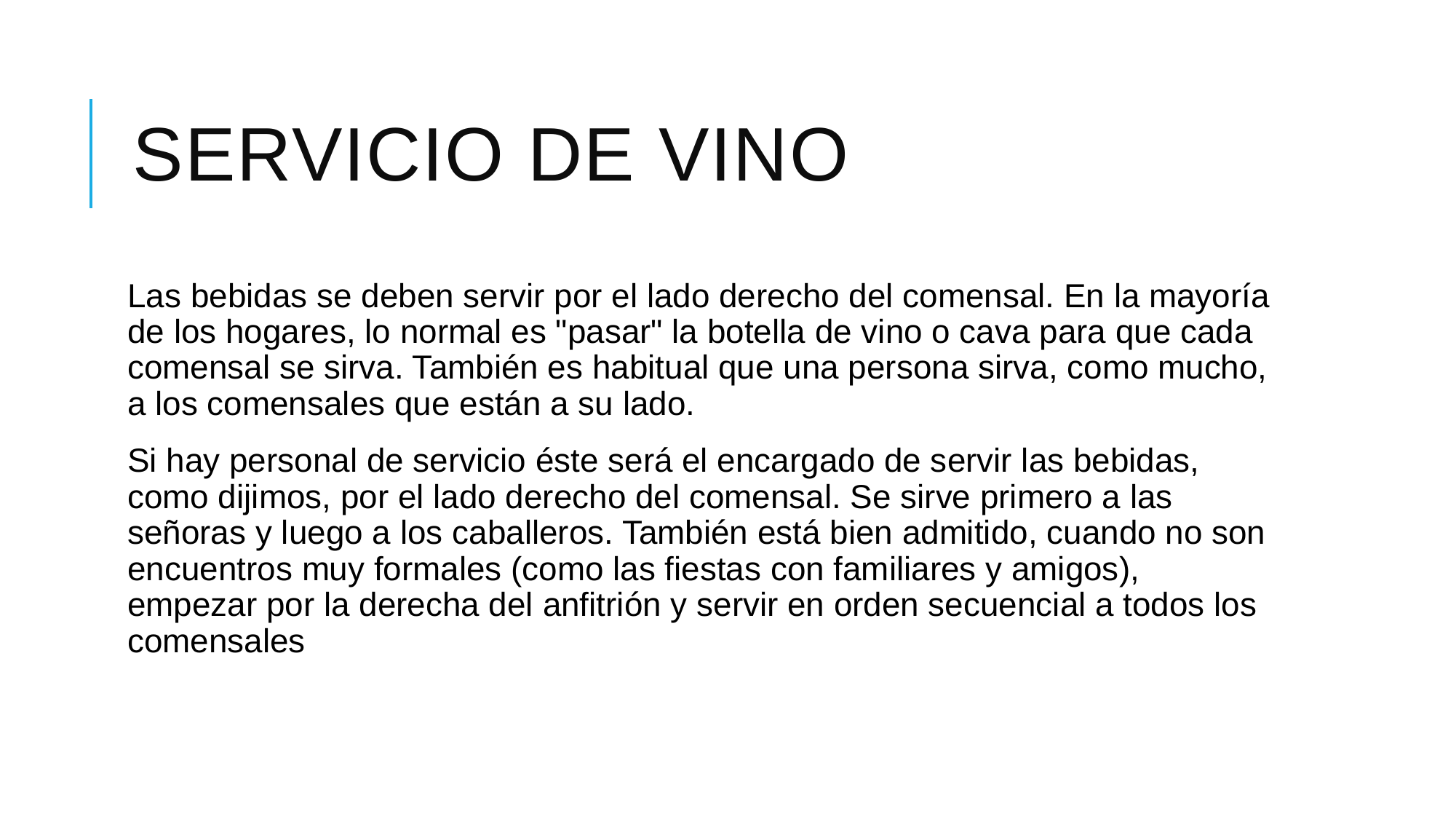

# SERVICIO DE VINO
Las bebidas se deben servir por el lado derecho del comensal. En la mayoría de los hogares, lo normal es "pasar" la botella de vino o cava para que cada comensal se sirva. También es habitual que una persona sirva, como mucho, a los comensales que están a su lado.
Si hay personal de servicio éste será el encargado de servir las bebidas, como dijimos, por el lado derecho del comensal. Se sirve primero a las señoras y luego a los caballeros. También está bien admitido, cuando no son encuentros muy formales (como las fiestas con familiares y amigos), empezar por la derecha del anfitrión y servir en orden secuencial a todos los comensales